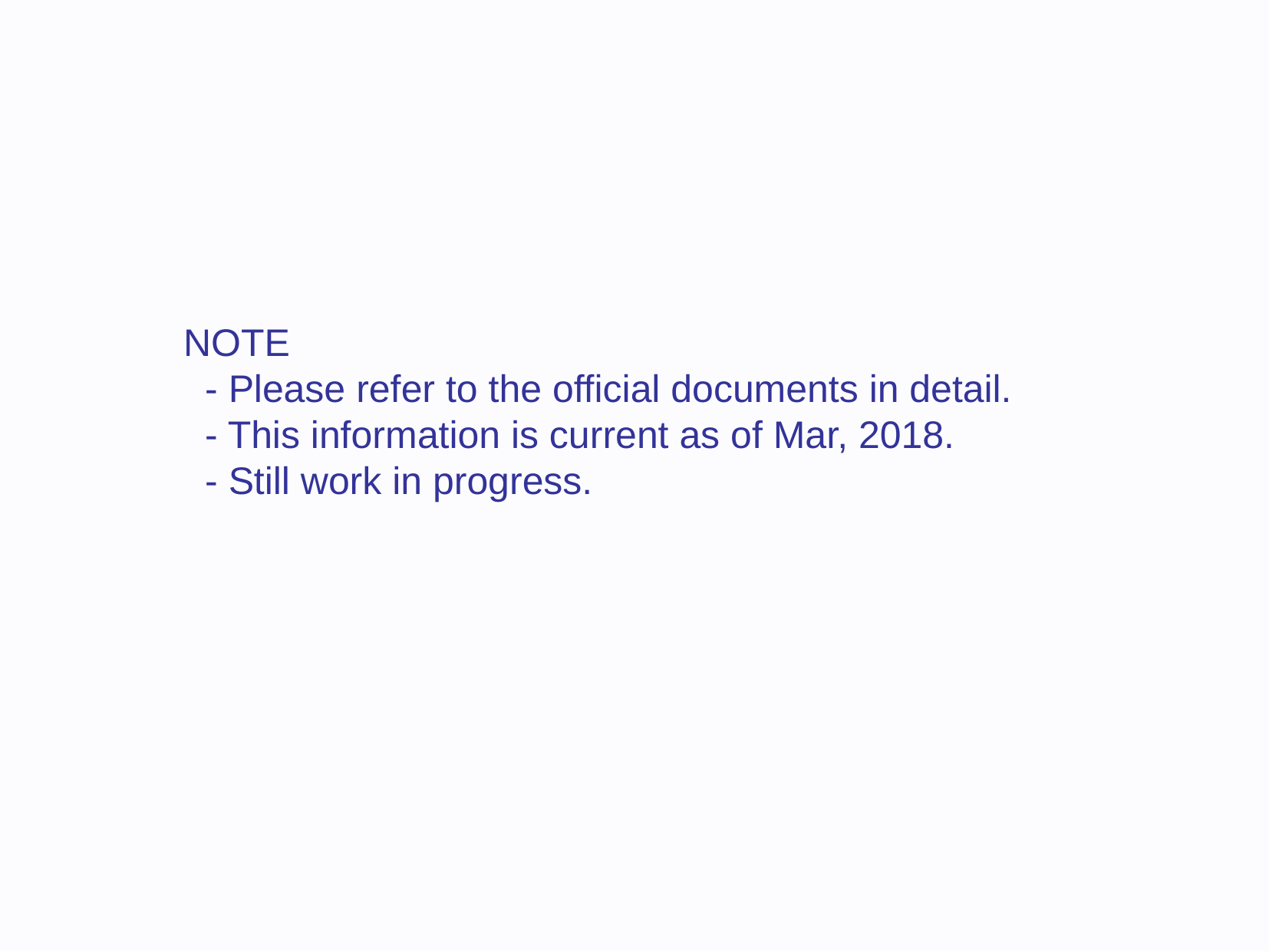

NOTE
  - Please refer to the official documents in detail.
  - This information is current as of Mar, 2018.
  - Still work in progress.